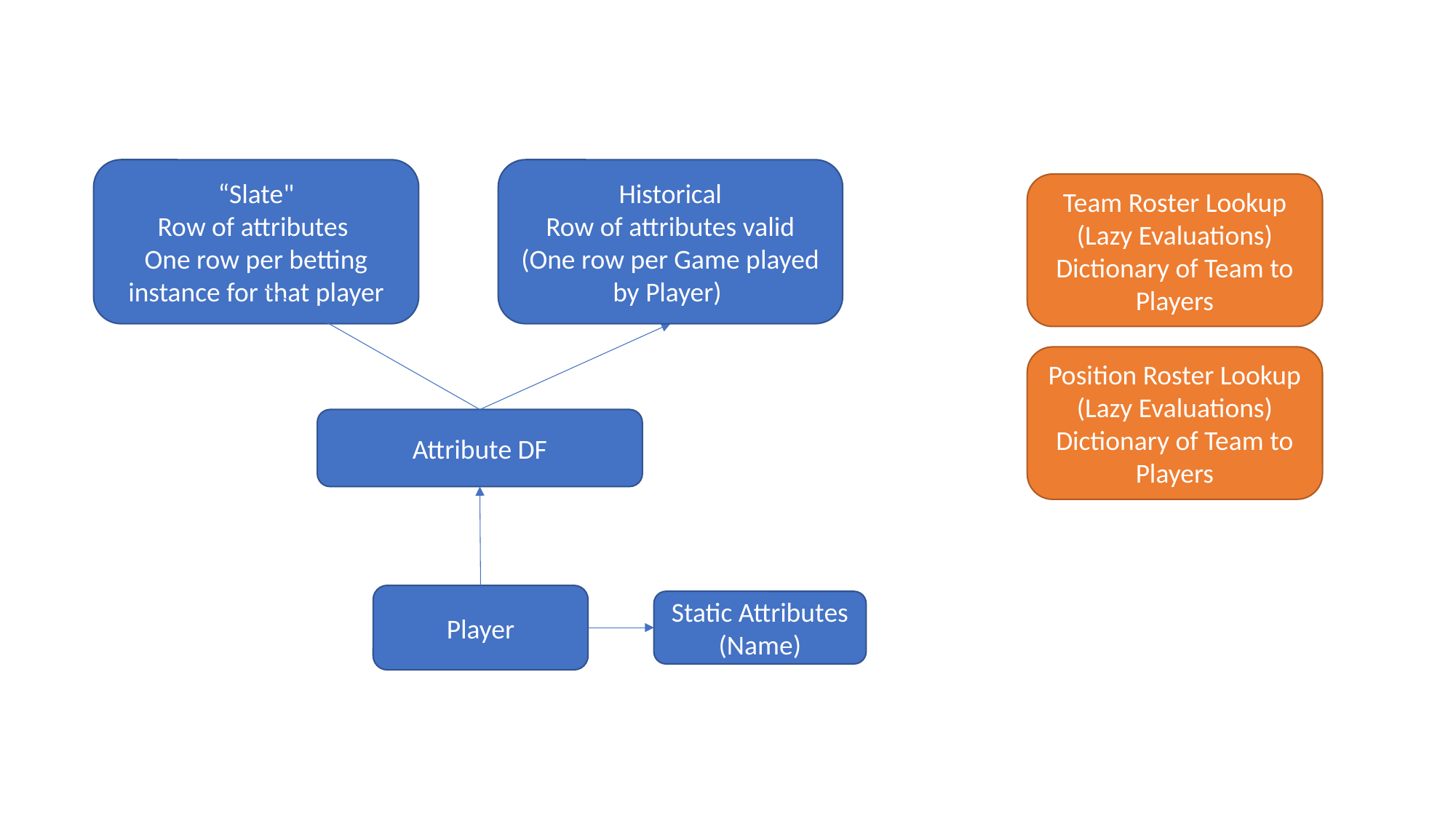

“Slate"
Row of attributes
One row per betting instance for that player
Historical
Row of attributes valid
(One row per Game played by Player)
Team Roster Lookup
(Lazy Evaluations)
Dictionary of Team to Players
Position Roster Lookup
(Lazy Evaluations)
Dictionary of Team to Players
Attribute DF
Player
Static Attributes
(Name)